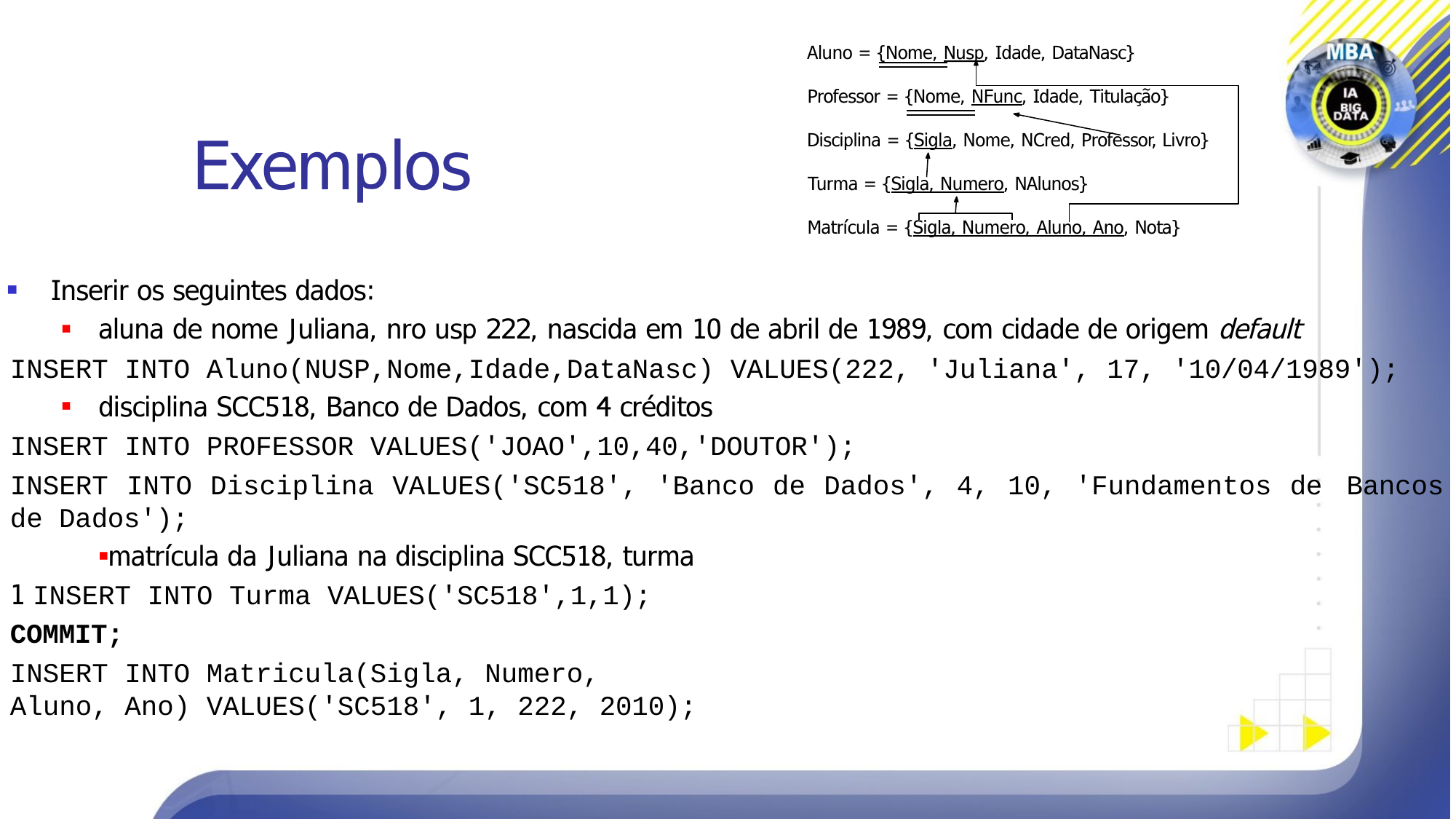

Aluno = {Nome, Nusp, Idade, DataNasc}
Professor = {Nome, NFunc, Idade, Titulação}

Exemplos
Disciplina = {Sigla, Nome, NCred, Professor, Livro}
Turma = {Sigla, Numero, NAlunos}
Matrícula = {Sigla, Numero, Aluno, Ano, Nota}

Inserir os seguintes dados:
aluna de nome Juliana, nro usp 222, nascida em 10 de abril de 1989, com cidade de origem default
INSERT INTO Aluno(NUSP,Nome,Idade,DataNasc) VALUES(222, 'Juliana', 17, '10/04/1989');
disciplina SCC518, Banco de Dados, com 4 créditos
INSERT INTO PROFESSOR VALUES('JOAO',10,40,'DOUTOR');
INSERT INTO Disciplina VALUES('SC518', 'Banco de Dados', 4, 10, 'Fundamentos de de Dados');
matrícula da Juliana na disciplina SCC518, turma 1 INSERT INTO Turma VALUES('SC518',1,1); COMMIT;
INSERT INTO Matricula(Sigla, Numero, Aluno, Ano) VALUES('SC518', 1, 222, 2010);
Bancos